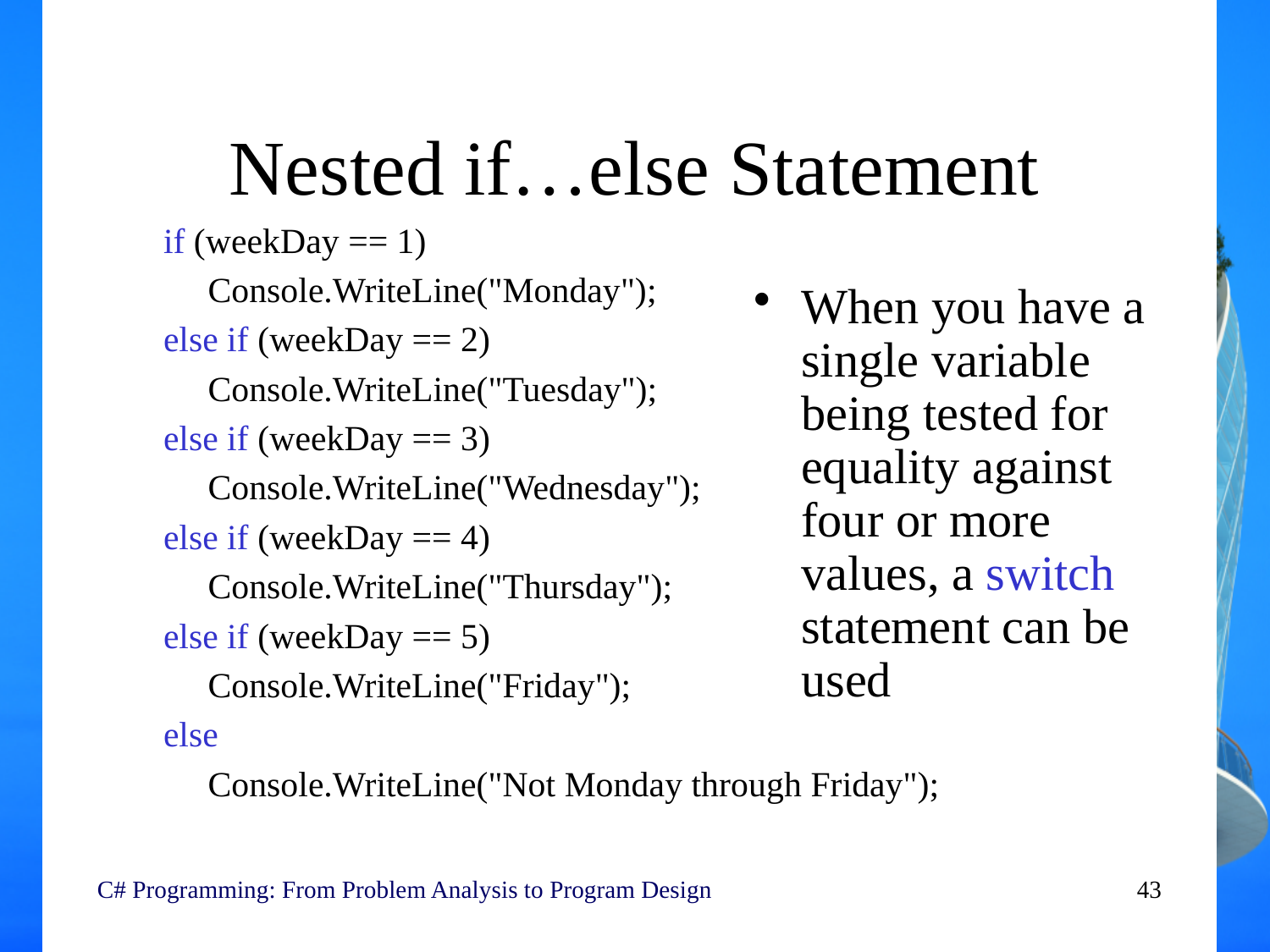

# Nested if…else Statement
if (weekDay == 1)
     Console.WriteLine("Monday");
else if (weekDay == 2)
     Console.WriteLine("Tuesday");
else if (weekDay == 3)
     Console.WriteLine("Wednesday");
else if (weekDay == 4)
     Console.WriteLine("Thursday");
else if (weekDay == 5)
     Console.WriteLine("Friday");
else
     Console.WriteLine("Not Monday through Friday");

When you have a single variable being tested for equality against four or more values, a switch statement can be used

C# Programming: From Problem Analysis to Program Design

43